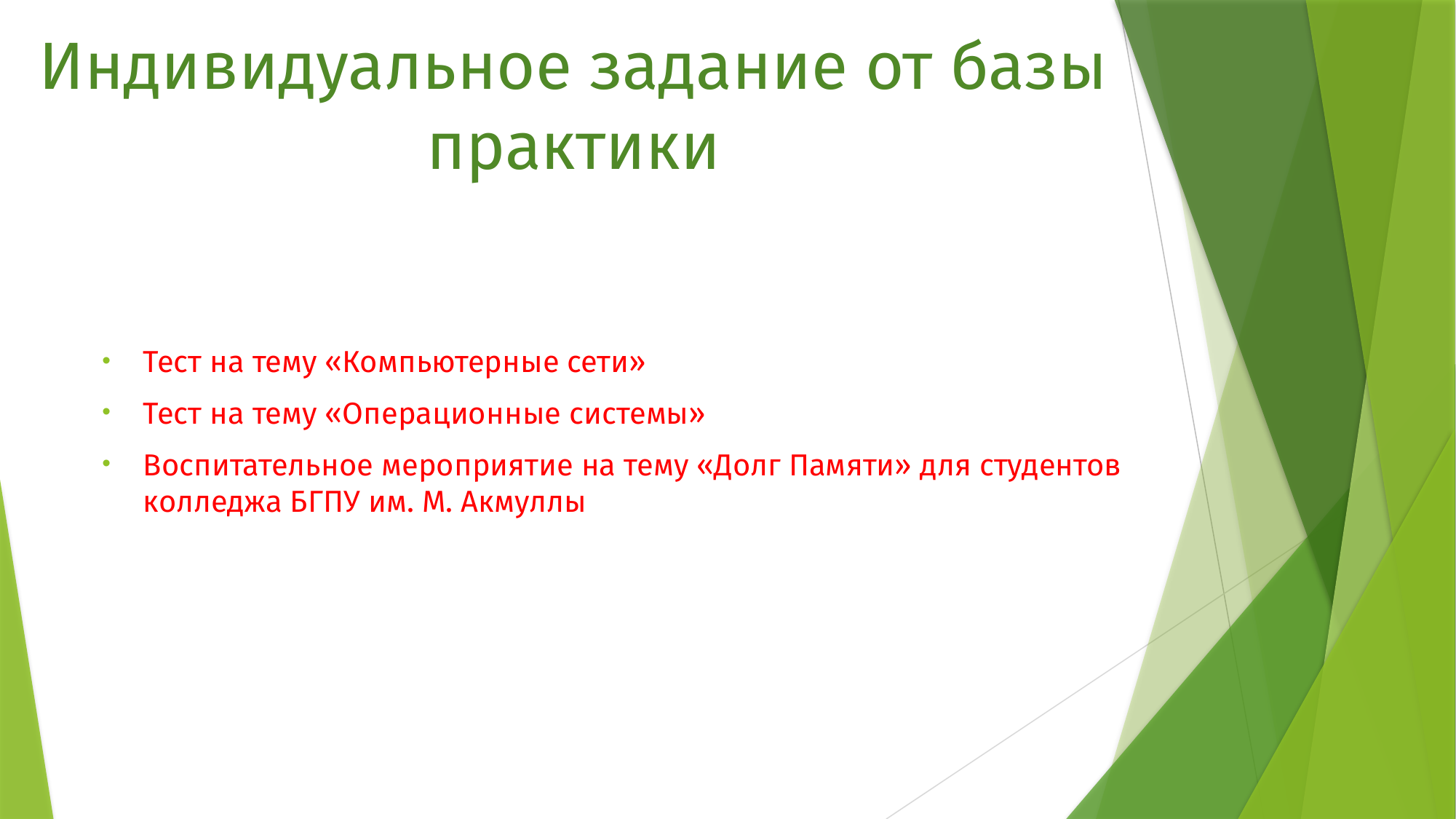

# Индивидуальное задание от базы практики

Тест на тему «Компьютерные сети»
Тест на тему «Операционные системы»
Воспитательное мероприятие на тему «Долг Памяти» для студентов колледжа БГПУ им. М. Акмуллы